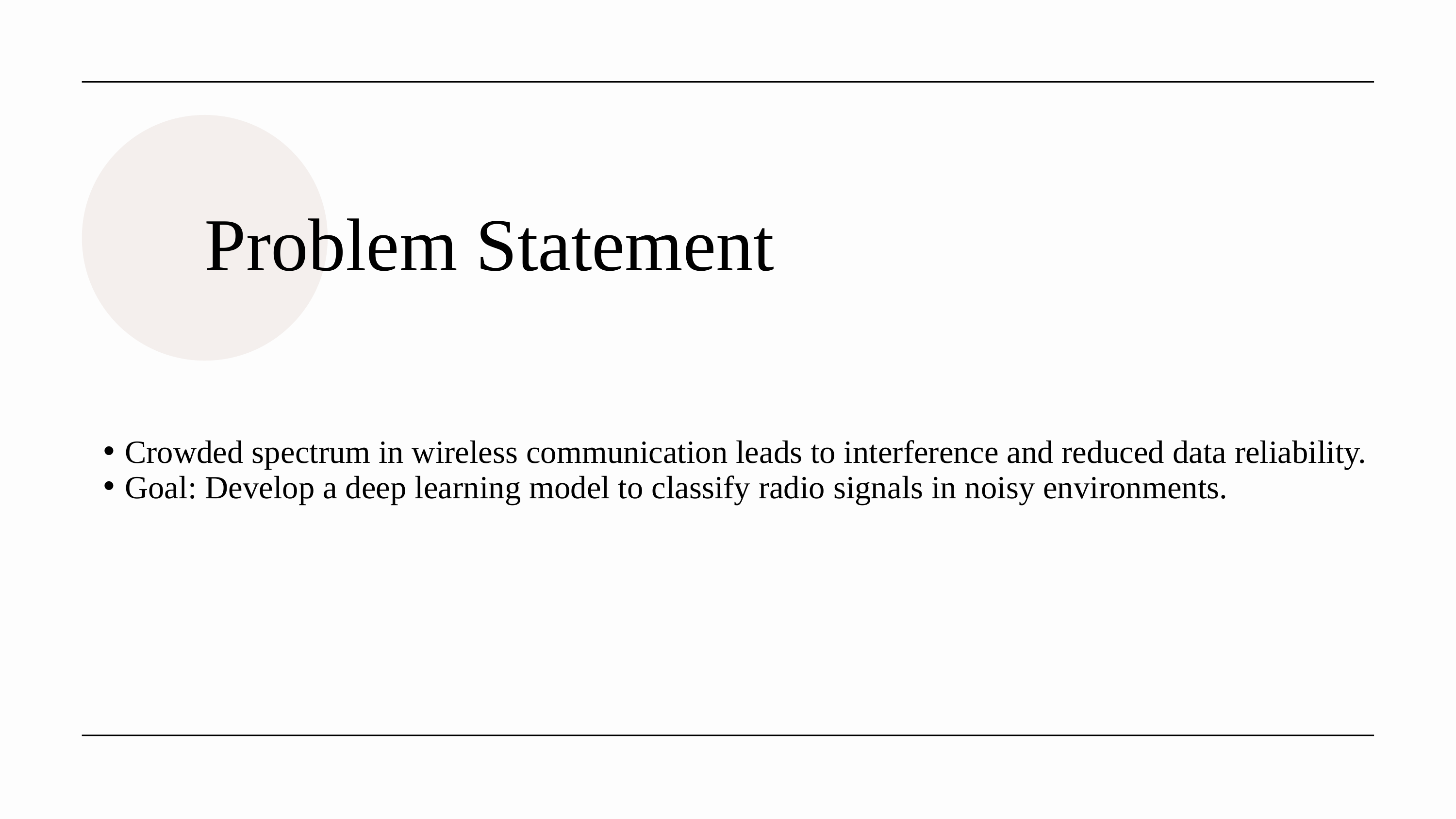

Problem Statement
Crowded spectrum in wireless communication leads to interference and reduced data reliability.
Goal: Develop a deep learning model to classify radio signals in noisy environments.